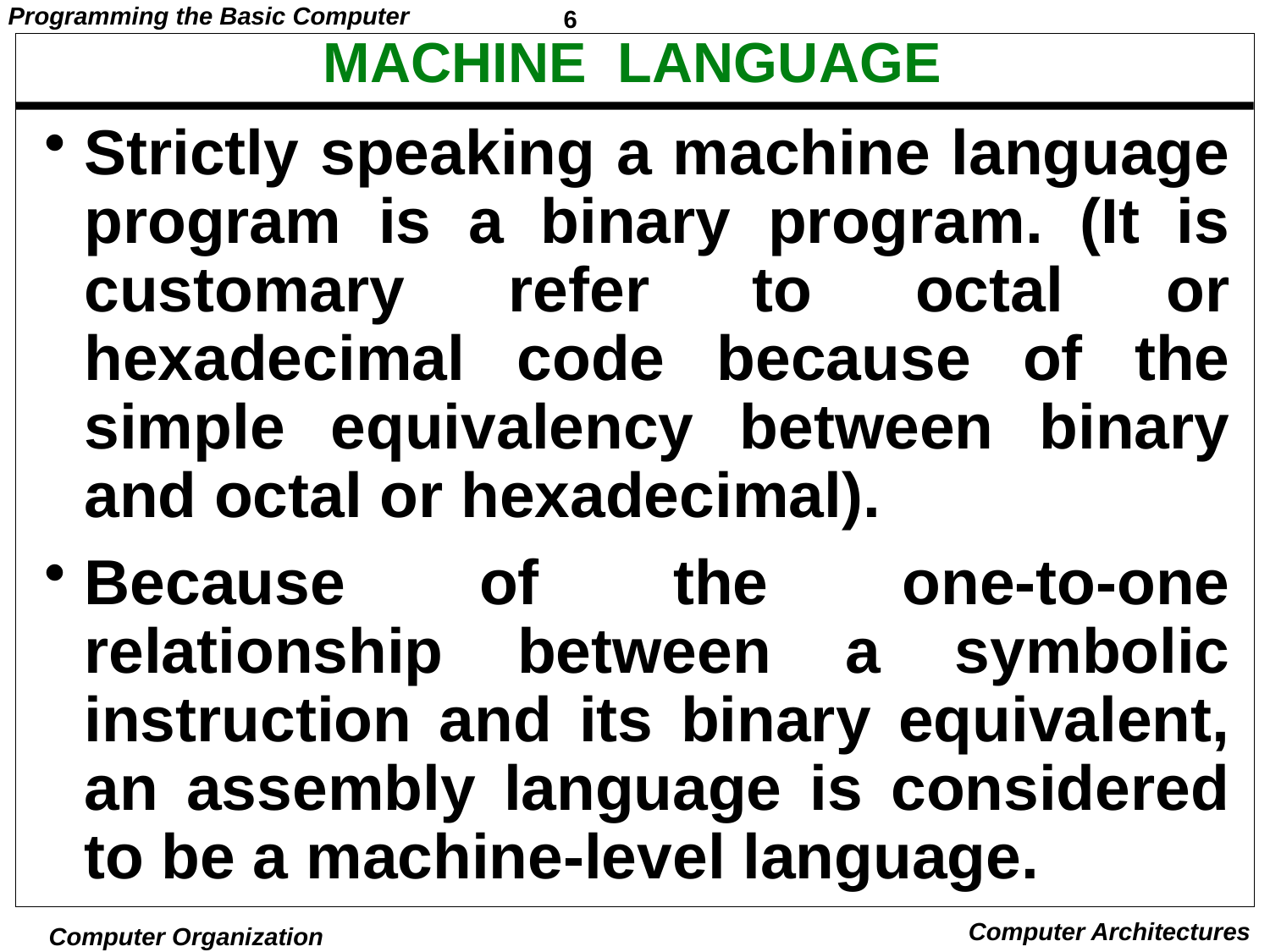

# MACHINE  LANGUAGE
Strictly speaking a machine language program is a binary program. (It is customary refer to octal or hexadecimal code because of the simple equivalency between binary and octal or hexadecimal).
Because of the one-to-one relationship between a symbolic instruction and its binary equivalent, an assembly language is considered to be a machine-level language.